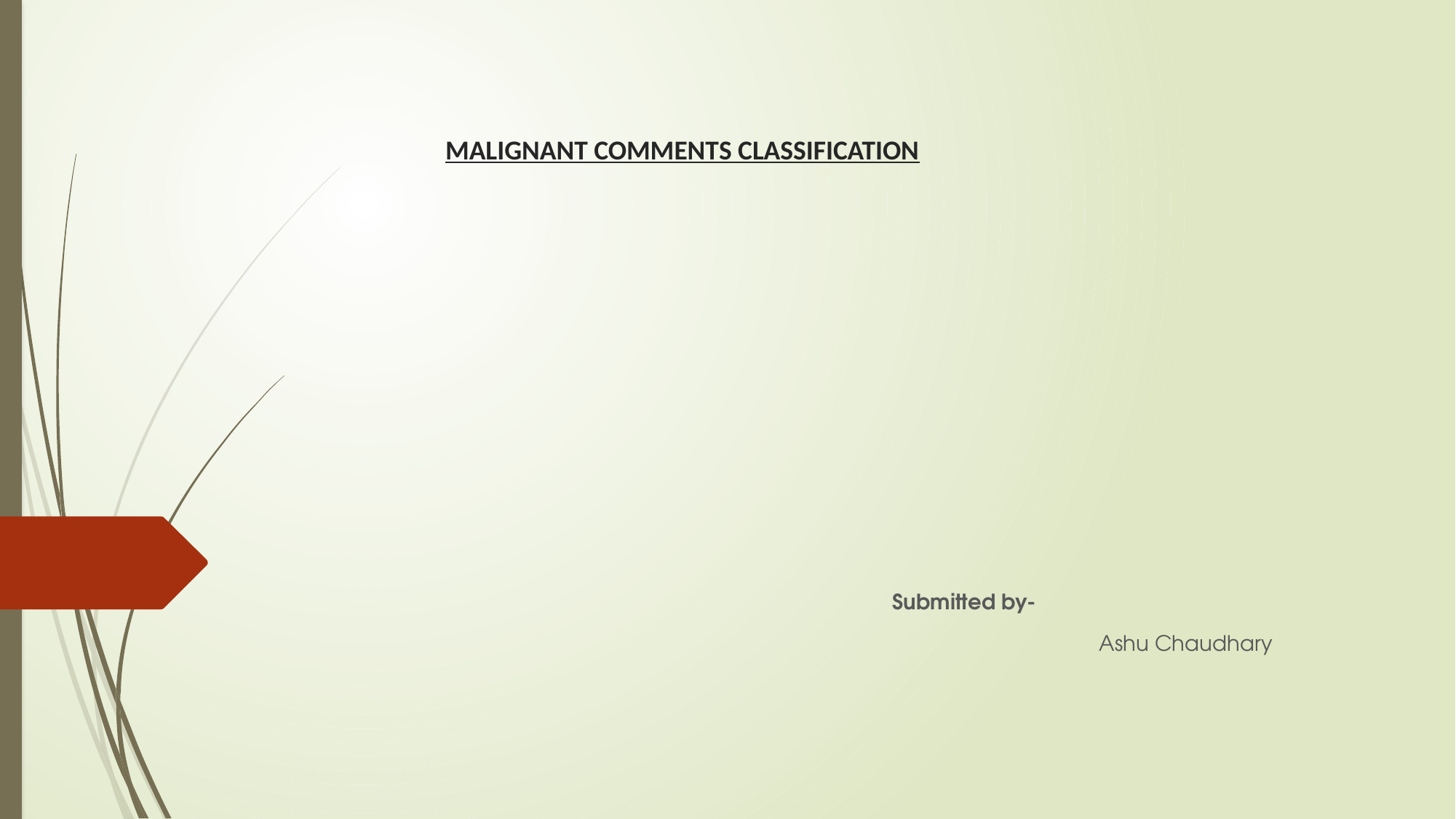

# MALIGNANT COMMENTS CLASSIFICATION
                                                                        Submitted by-
                                                                                                                                  Ashu Chaudhary